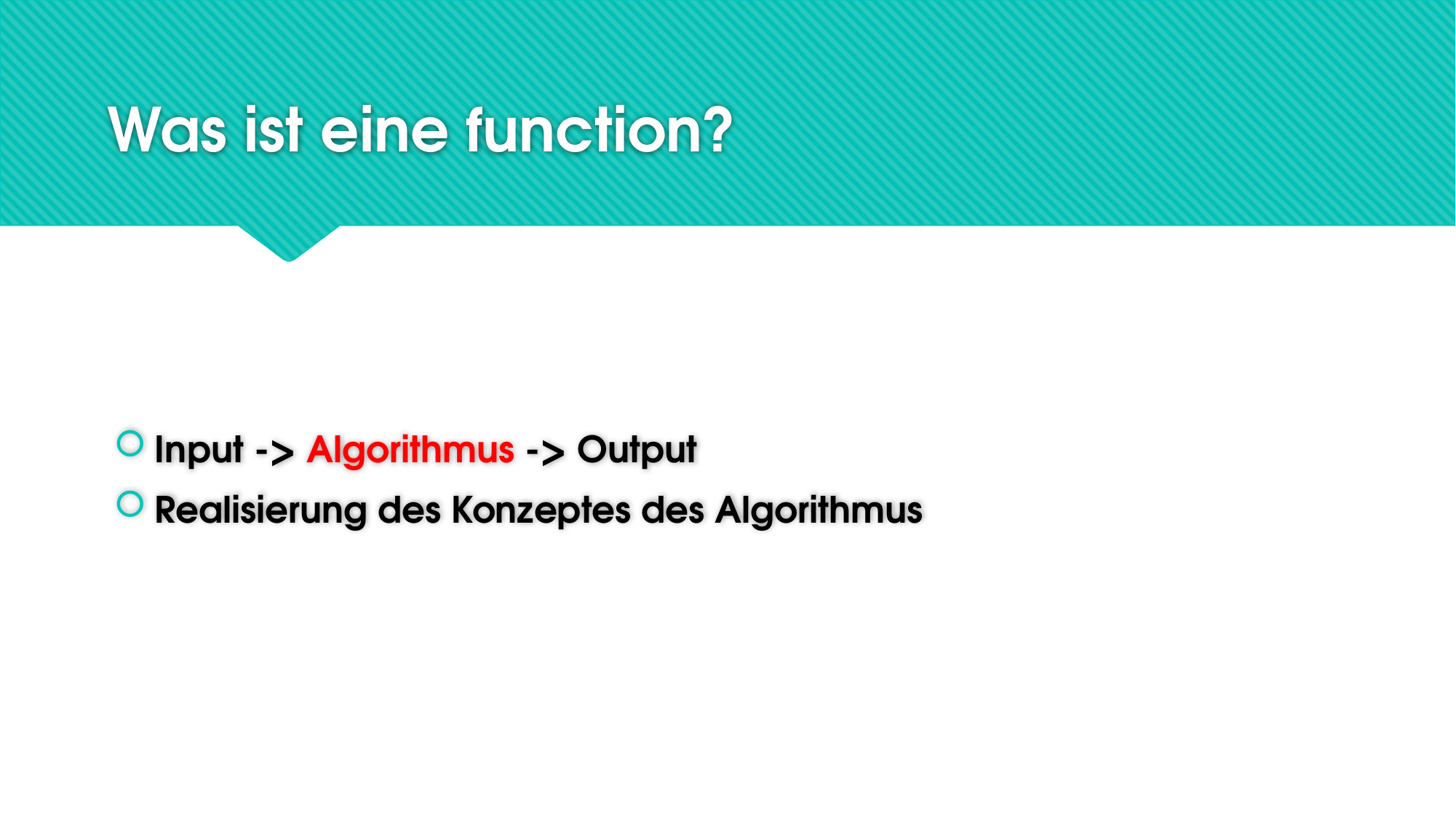

# Was ist eine function?
Input -> Algorithmus -> Output
Realisierung des Konzeptes des Algorithmus